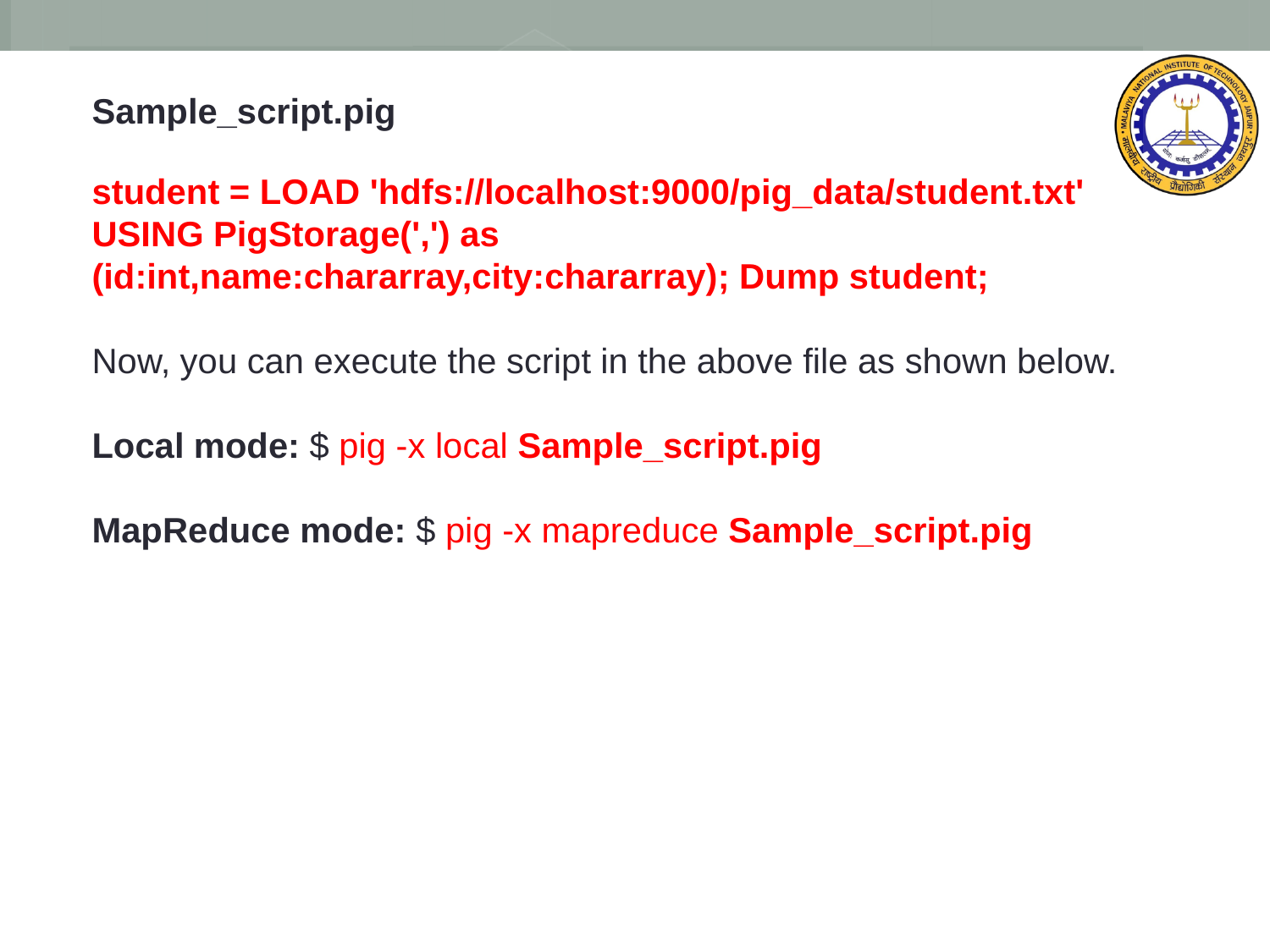

Sample_script.pig

student = LOAD 'hdfs://localhost:9000/pig_data/student.txt' USING PigStorage(',') as (id:int,name:chararray,city:chararray); Dump student;

Now, you can execute the script in the above file as shown below.

Local mode: $ pig -x local Sample_script.pig

MapReduce mode: $ pig -x mapreduce Sample_script.pig